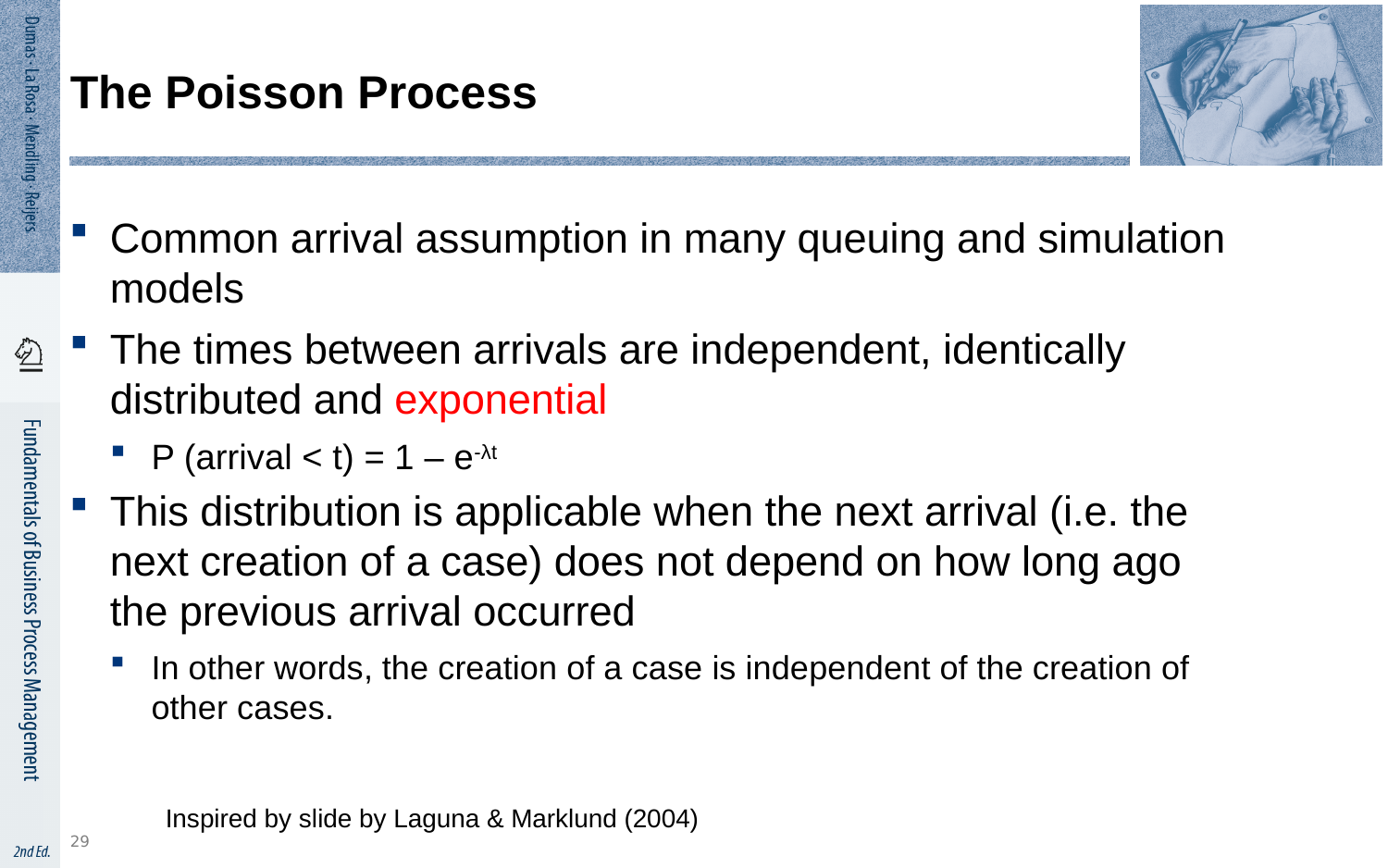

29
# The Poisson Process
Common arrival assumption in many queuing and simulation models
The times between arrivals are independent, identically distributed and exponential
P (arrival < t) = 1 – e-λt
This distribution is applicable when the next arrival (i.e. the next creation of a case) does not depend on how long ago the previous arrival occurred
In other words, the creation of a case is independent of the creation of other cases.
Inspired by slide by Laguna & Marklund (2004)